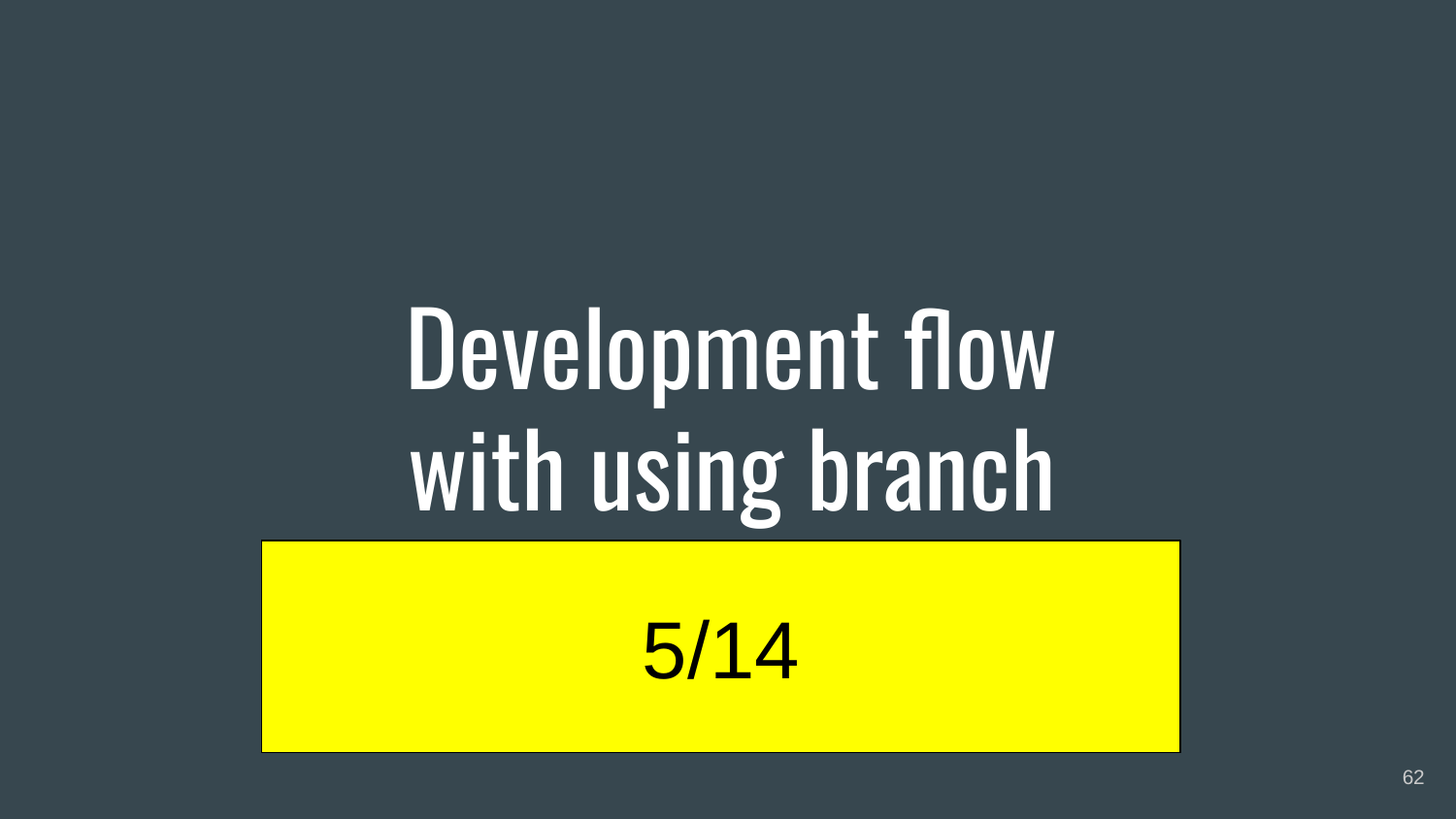

# Development flow
with using branch
5/14
62